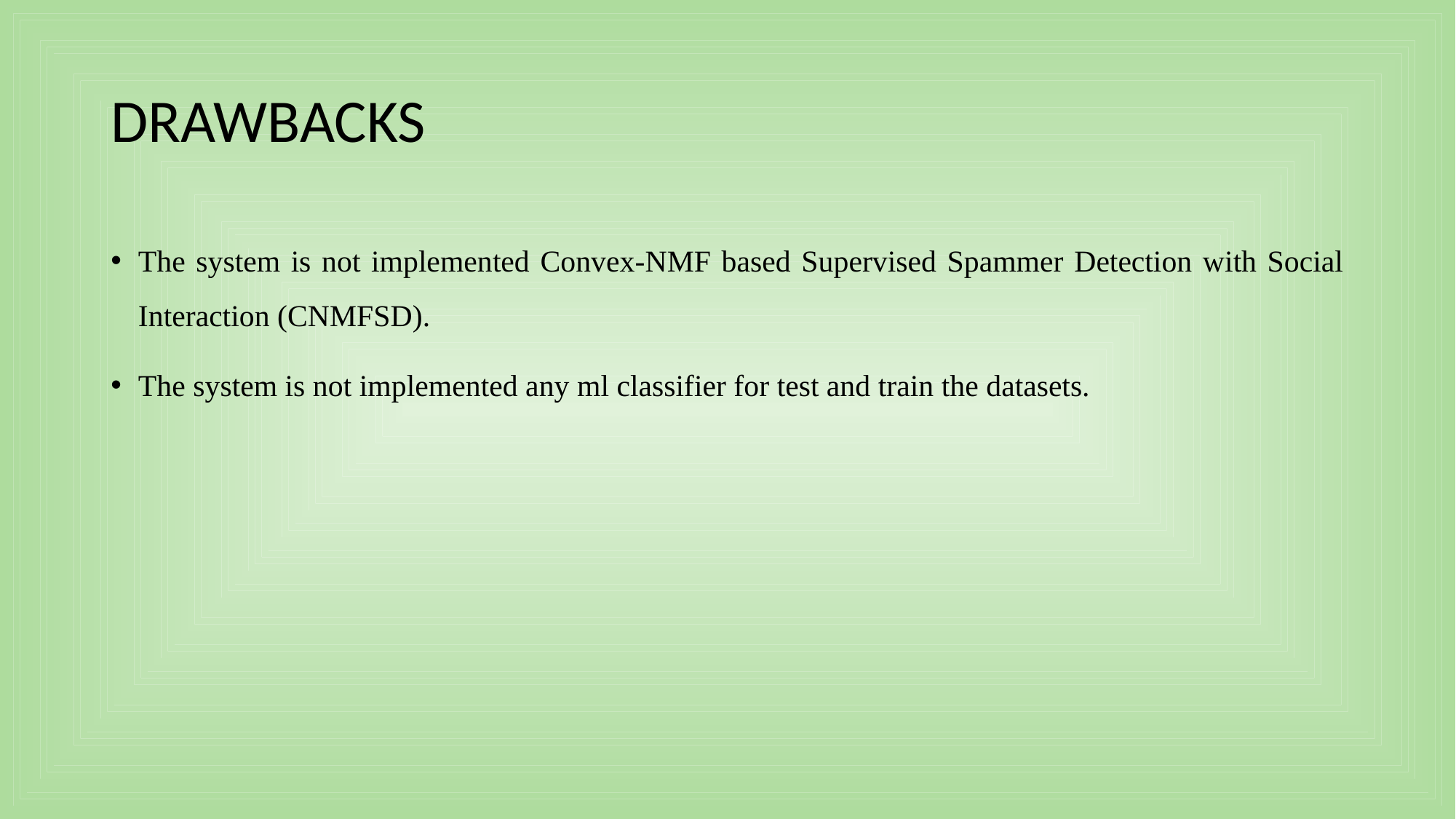

# DRAWBACKS
The system is not implemented Convex-NMF based Supervised Spammer Detection with Social Interaction (CNMFSD).
The system is not implemented any ml classifier for test and train the datasets.